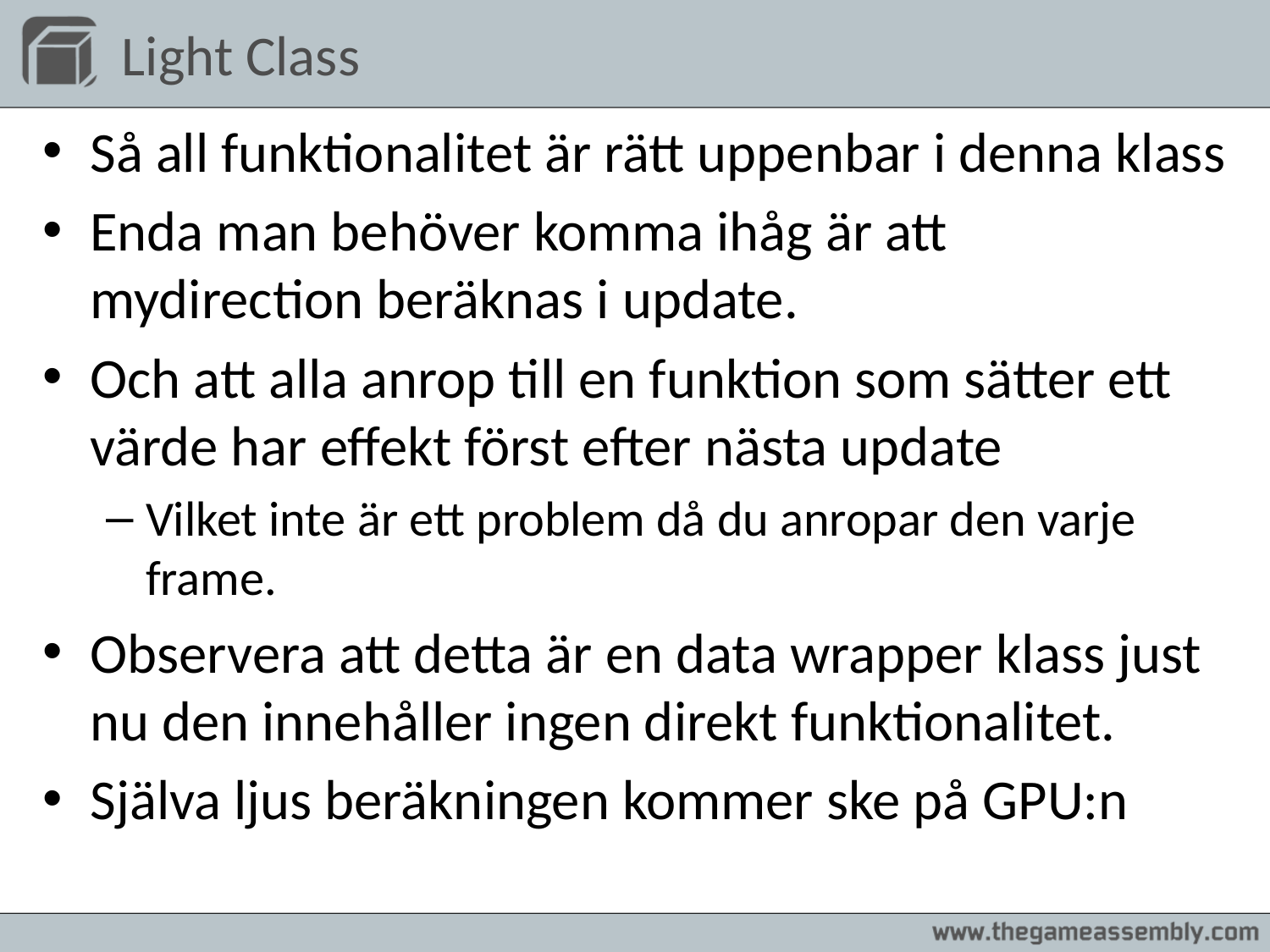

# Light Class
Så all funktionalitet är rätt uppenbar i denna klass
Enda man behöver komma ihåg är att mydirection beräknas i update.
Och att alla anrop till en funktion som sätter ett värde har effekt först efter nästa update
Vilket inte är ett problem då du anropar den varje frame.
Observera att detta är en data wrapper klass just nu den innehåller ingen direkt funktionalitet.
Själva ljus beräkningen kommer ske på GPU:n